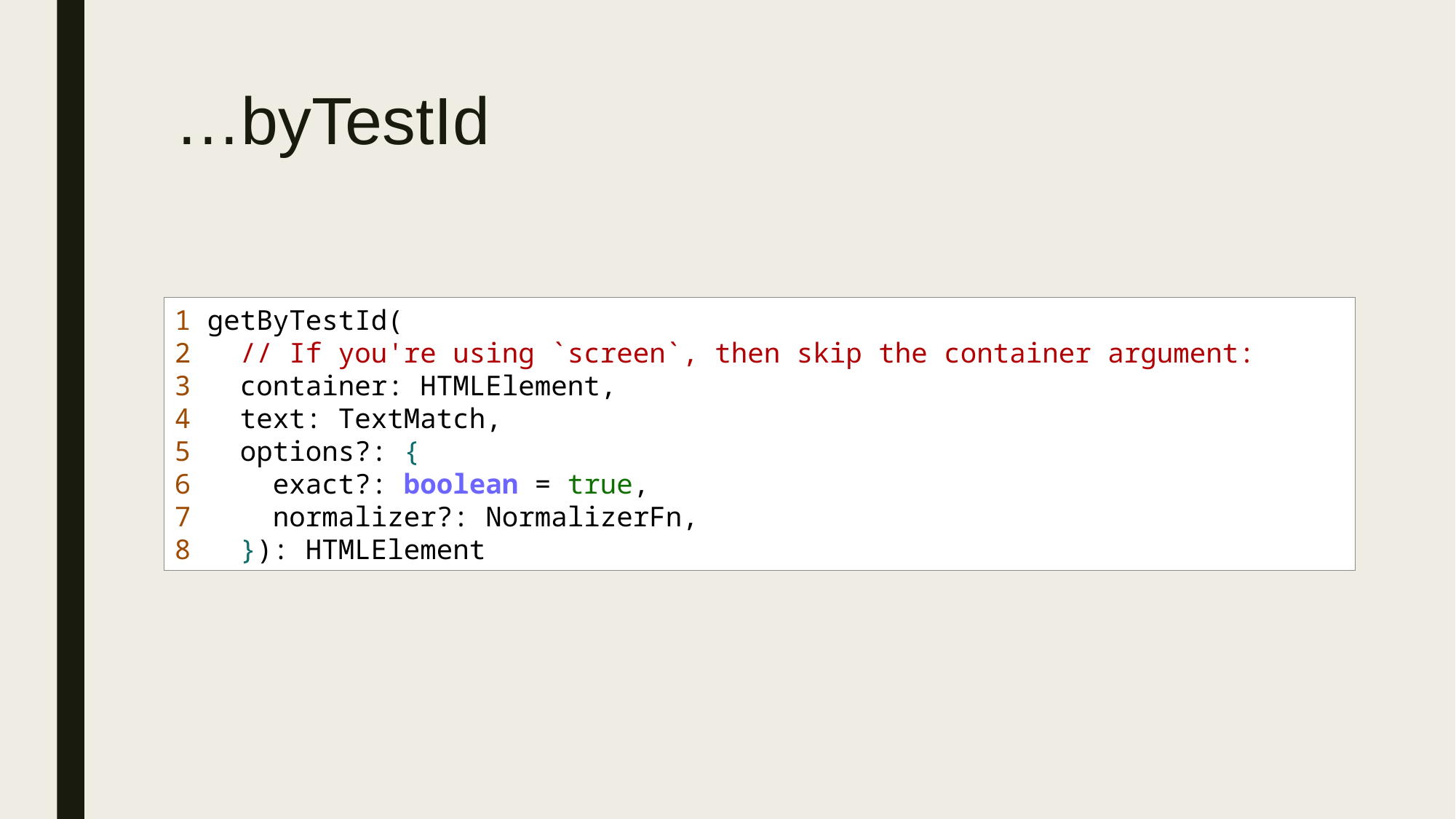

# …byTestId
1 getByTestId(
2   // If you're using `screen`, then skip the container argument:
3   container: HTMLElement,
4   text: TextMatch,
5   options?: {
6     exact?: boolean = true,
7     normalizer?: NormalizerFn,
8   }): HTMLElement